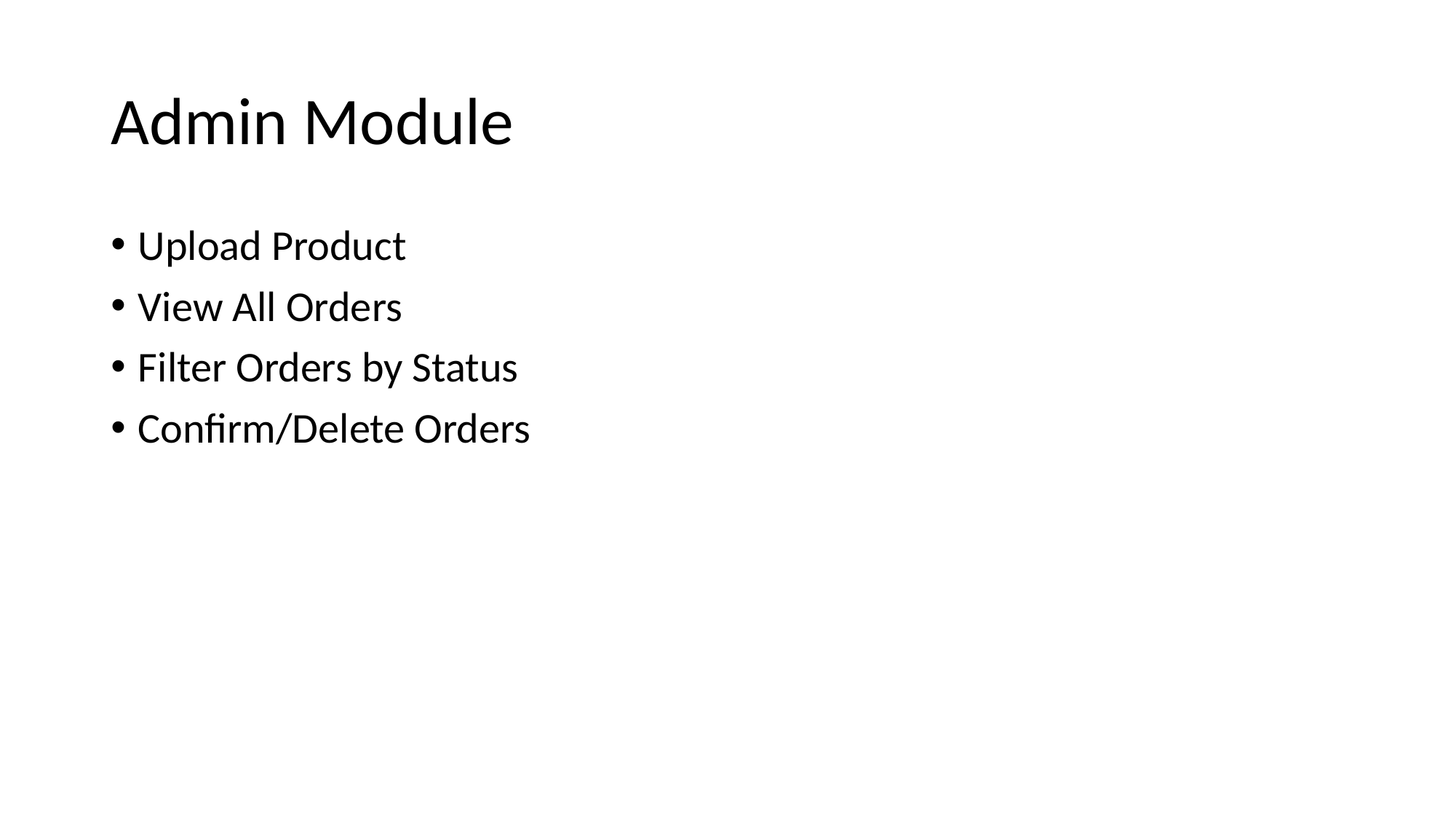

# Admin Module
Upload Product
View All Orders
Filter Orders by Status
Confirm/Delete Orders